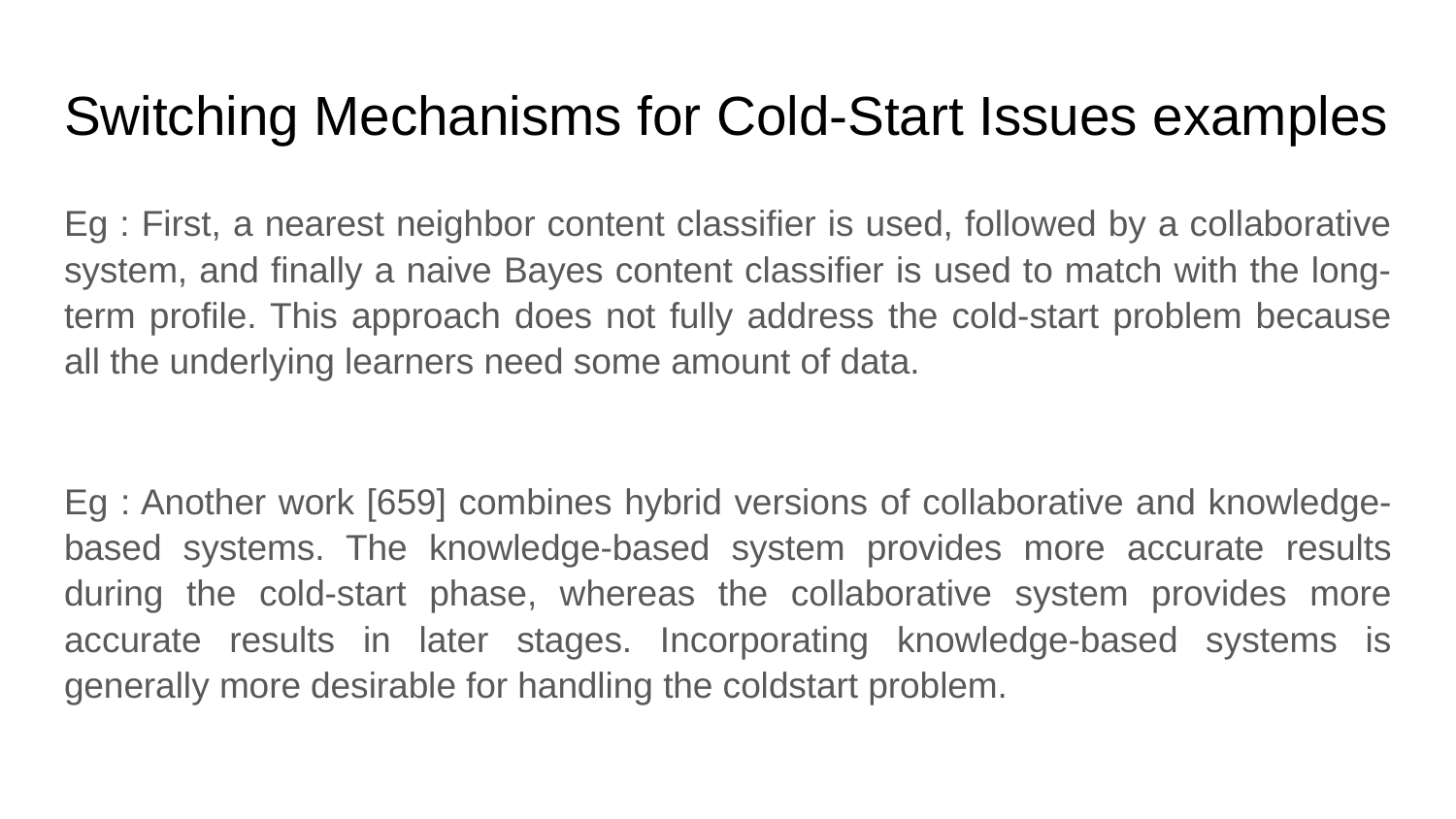

# Switching Mechanisms for Cold-Start Issues examples

Eg : First, a nearest neighbor content classifier is used, followed by a collaborative system, and finally a naive Bayes content classifier is used to match with the long-term profile. This approach does not fully address the cold-start problem because all the underlying learners need some amount of data.

Eg : Another work [659] combines hybrid versions of collaborative and knowledge-based systems. The knowledge-based system provides more accurate results during the cold-start phase, whereas the collaborative system provides more accurate results in later stages. Incorporating knowledge-based systems is generally more desirable for handling the coldstart problem.